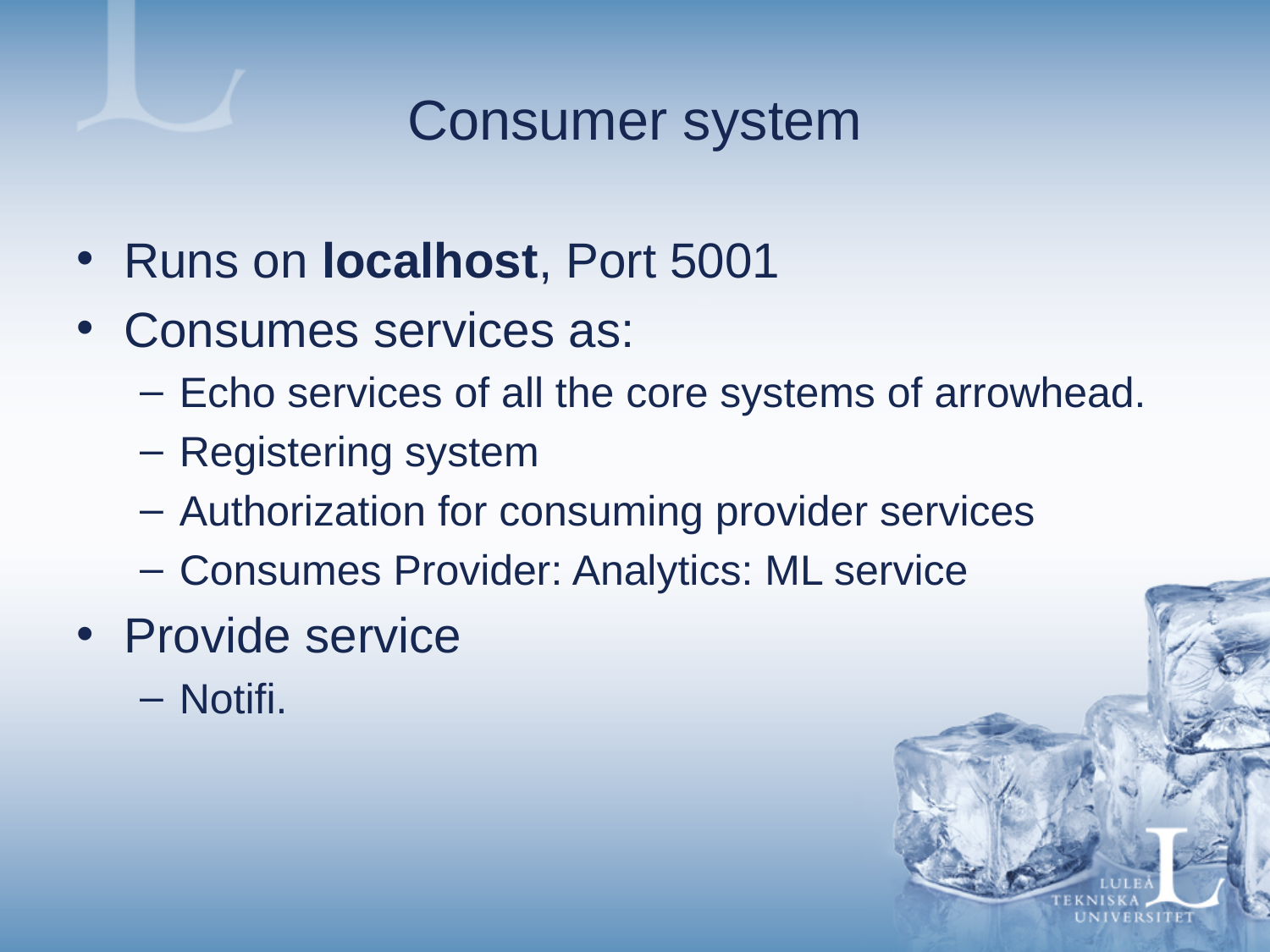

# Consumer system
Runs on localhost, Port 5001
Consumes services as:
Echo services of all the core systems of arrowhead.
Registering system
Authorization for consuming provider services
Consumes Provider: Analytics: ML service
Provide service
Notifi.